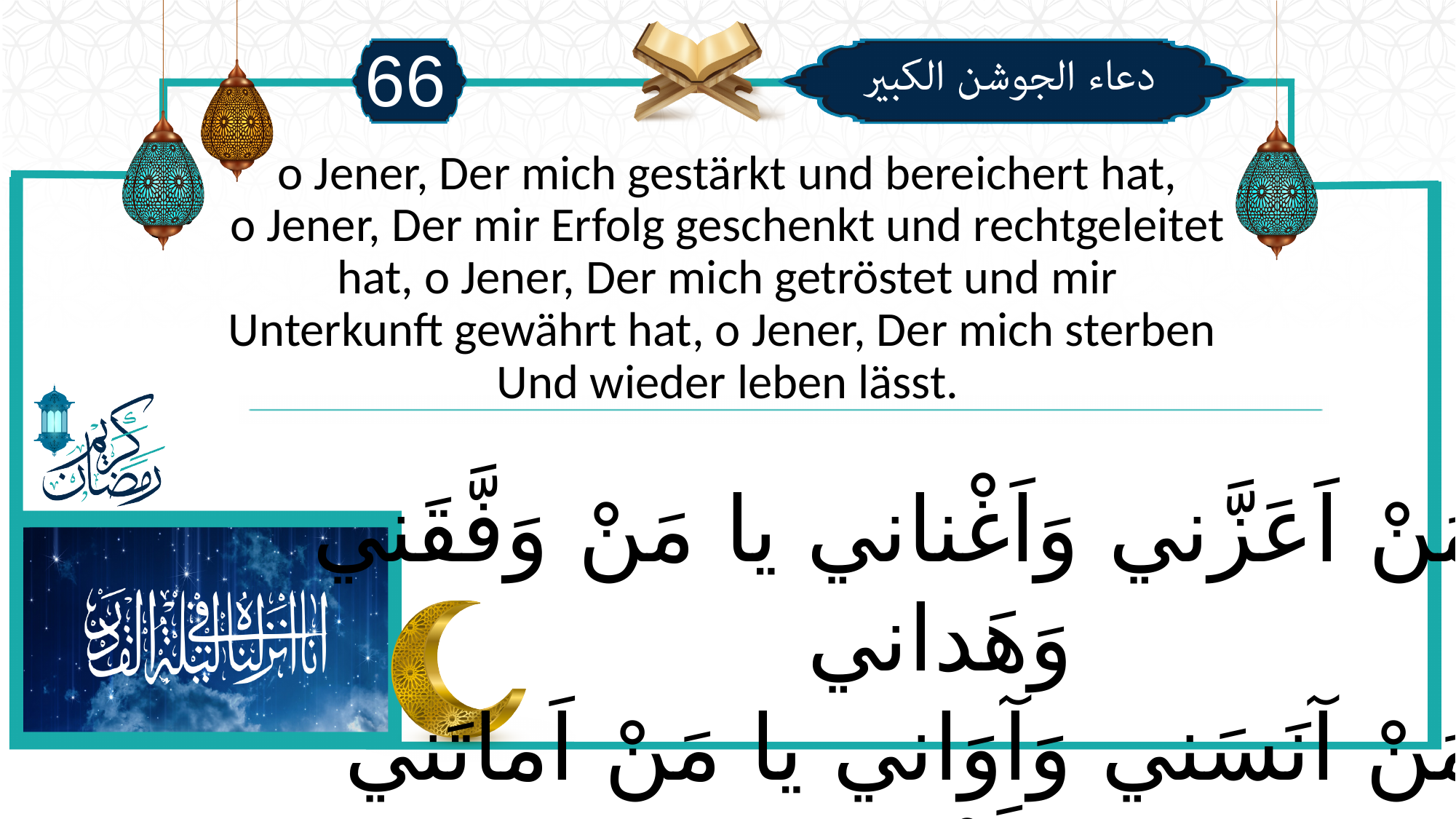

66
o Jener, Der mich gestärkt und bereichert hat,
o Jener, Der mir Erfolg geschenkt und rechtgeleitet
hat, o Jener, Der mich getröstet und mir
Unterkunft gewährt hat, o Jener, Der mich sterben
Und wieder leben lässt.
يا مَنْ اَعَزَّني وَاَغْناني يا مَنْ وَفَّقَني وَهَداني
 يا مَنْ آنَسَني وَآوَاني يا مَنْ اَماتَني وَاَحْياني